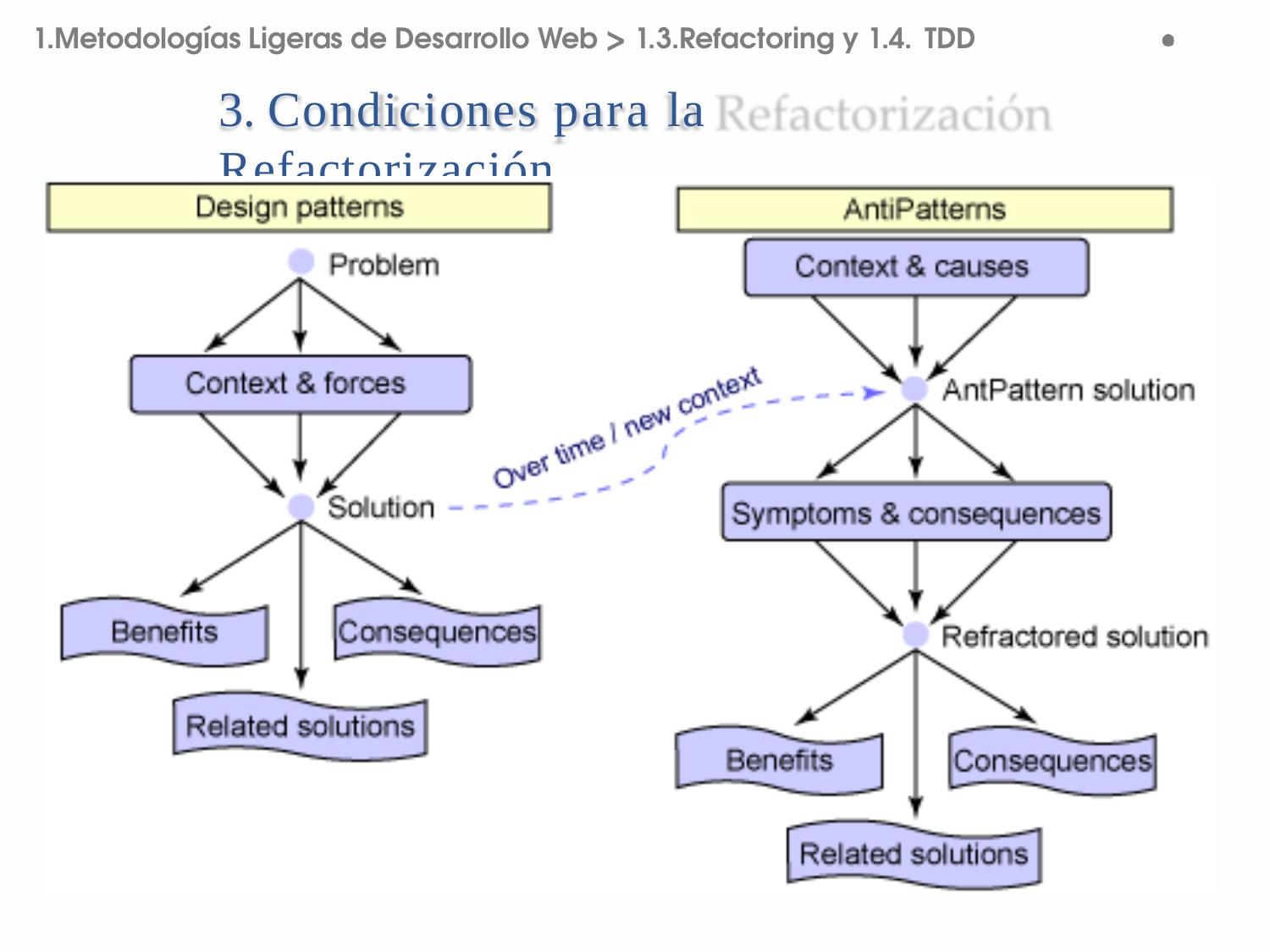

1.Metodologías Ligeras de Desarrollo Web > 1.3.Refactoring y 1.4. TDD
# 3. Condiciones para la Refactorización